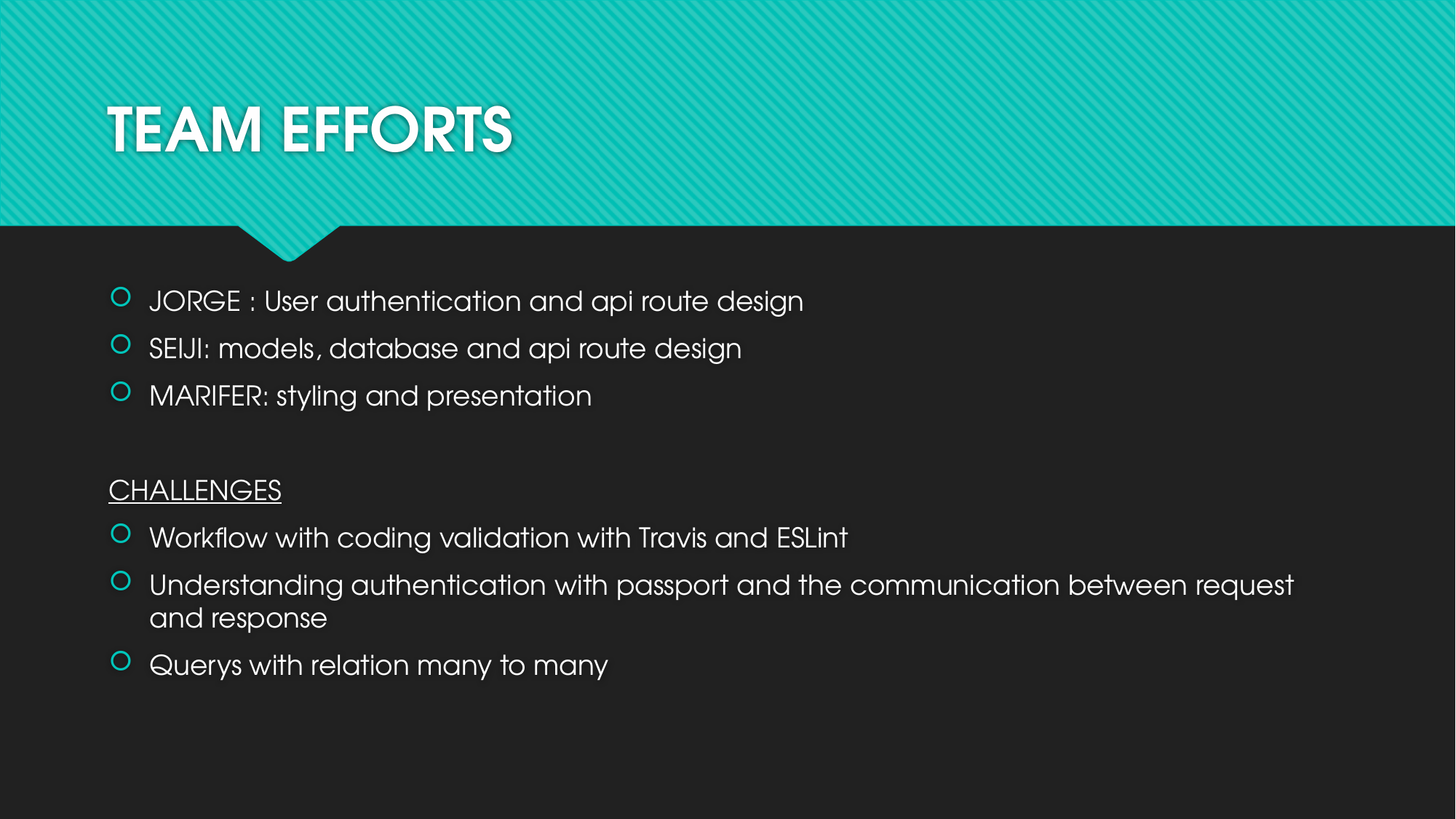

# TEAM EFFORTS
JORGE : User authentication and api route design
SEIJI: models, database and api route design
MARIFER: styling and presentation

CHALLENGES
Workflow with coding validation with Travis and ESLint
Understanding authentication with passport and the communication between request and response
Querys with relation many to many